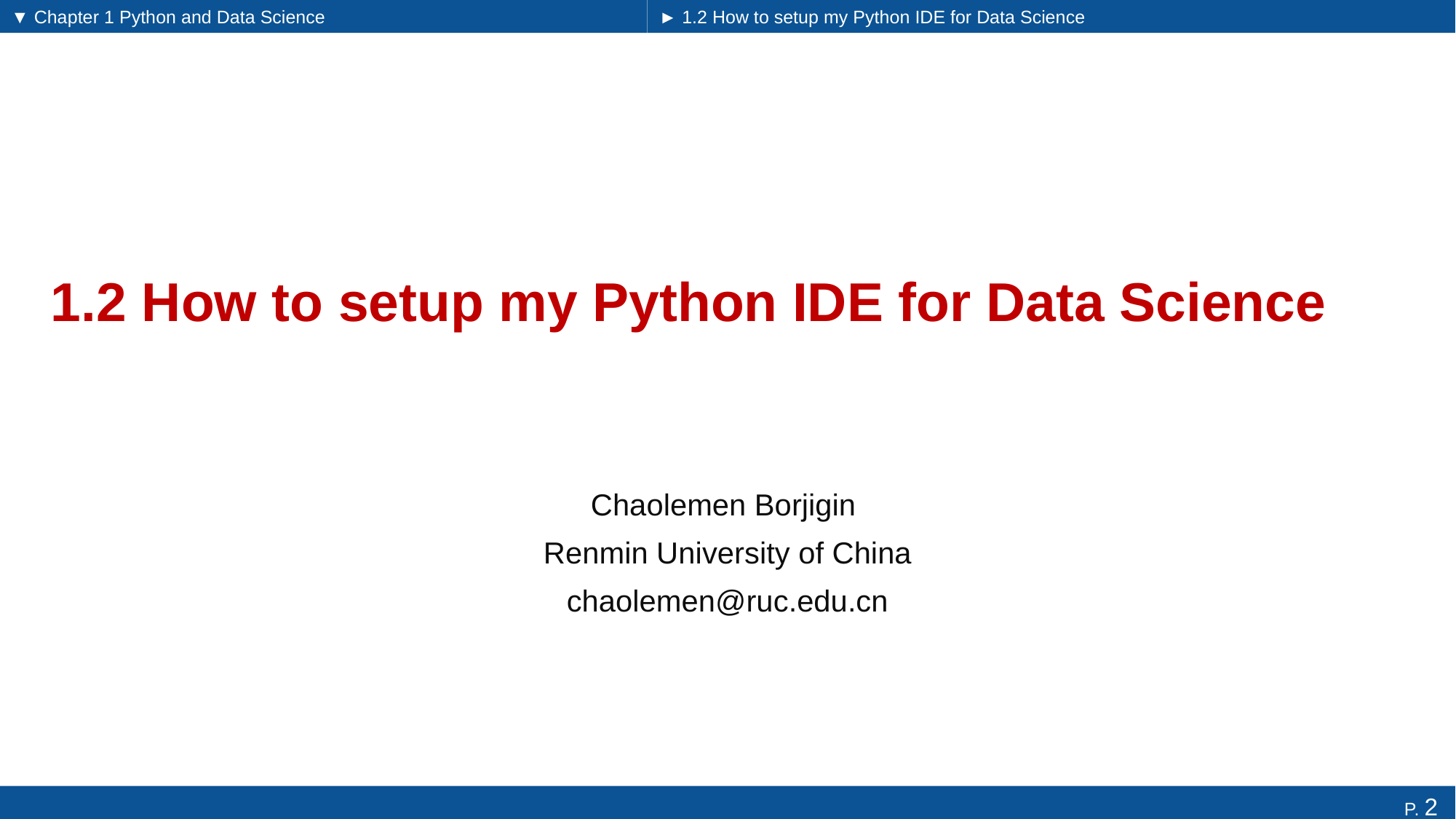

▼ Chapter 1 Python and Data Science
► 1.2 How to setup my Python IDE for Data Science
# 1.2 How to setup my Python IDE for Data Science
Chaolemen Borjigin
Renmin University of China
chaolemen@ruc.edu.cn